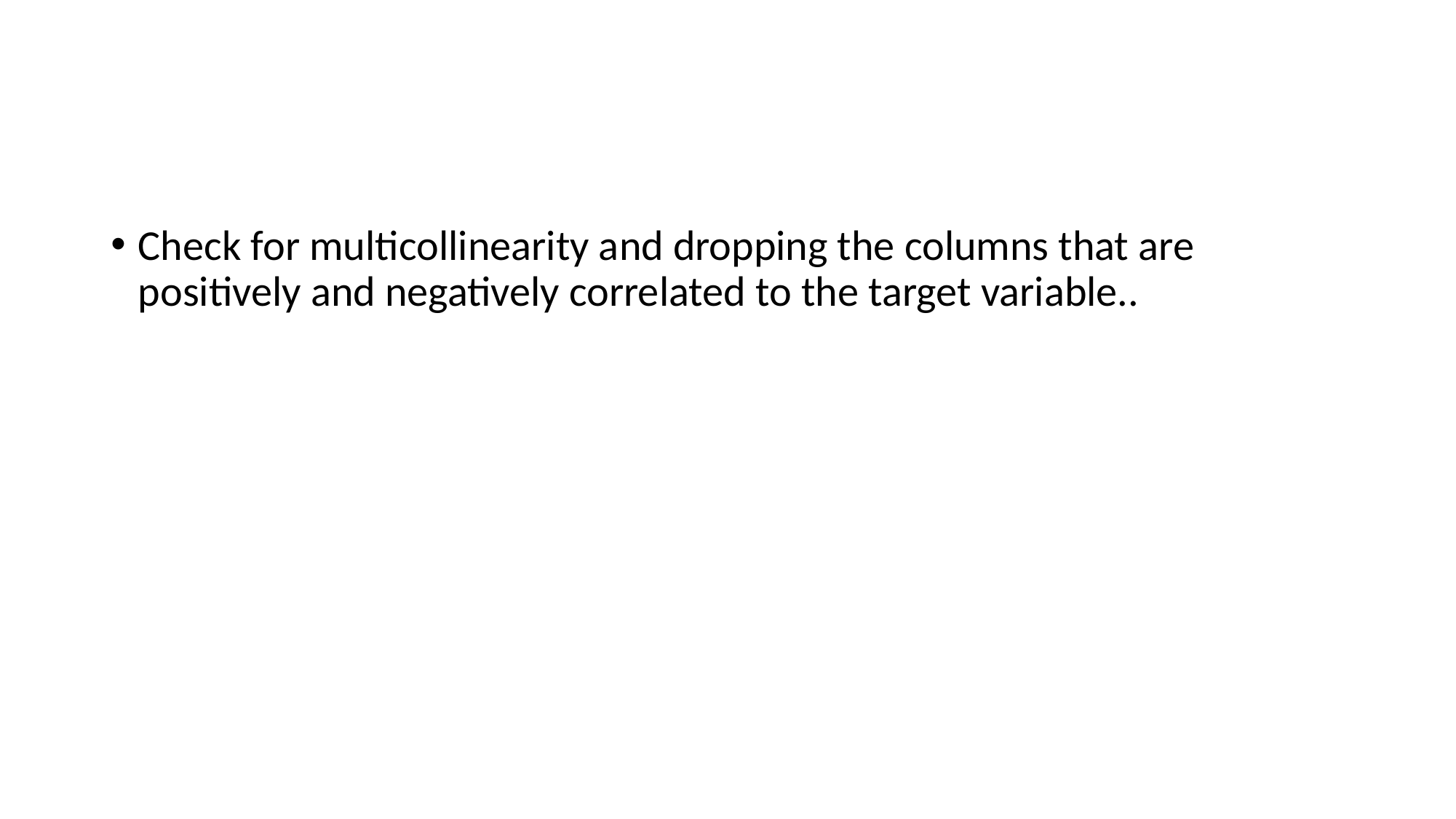

#
Check for multicollinearity and dropping the columns that are positively and negatively correlated to the target variable..